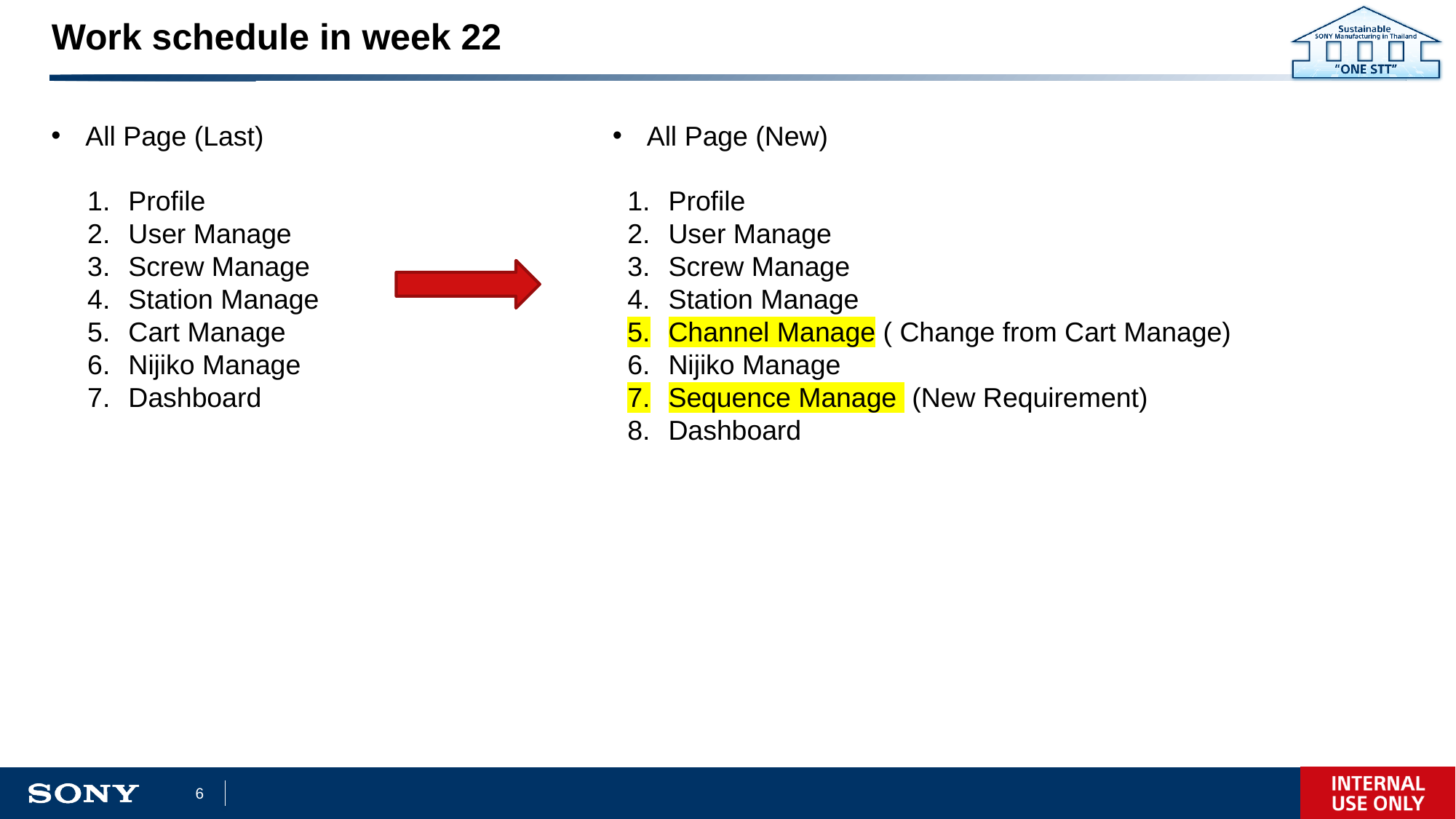

# Work schedule in week 22
All Page (Last)
All Page (New)
Profile
User Manage
Screw Manage
Station Manage
Cart Manage
Nijiko Manage
Dashboard

Profile
User Manage
Screw Manage
Station Manage
Channel Manage ( Change from Cart Manage)
Nijiko Manage
Sequence Manage  (New Requirement)
Dashboard